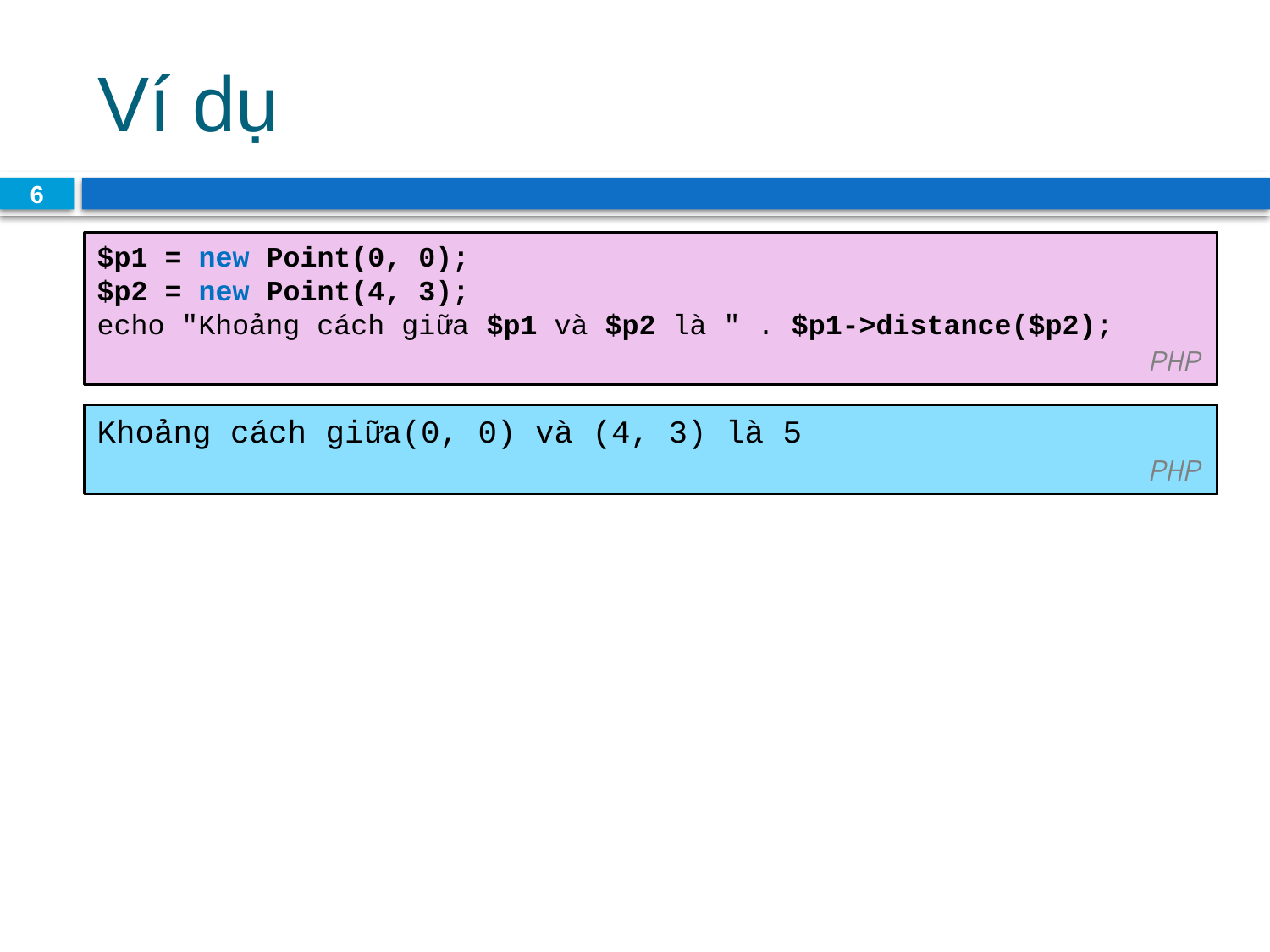

# Ví dụ
6
$p1 = new Point(0, 0);
$p2 = new Point(4, 3);
echo "Khoảng cách giữa $p1 và $p2 là " . $p1->distance($p2);
	   							  PHP
Khoảng cách giữa(0, 0) và (4, 3) là 5											  PHP